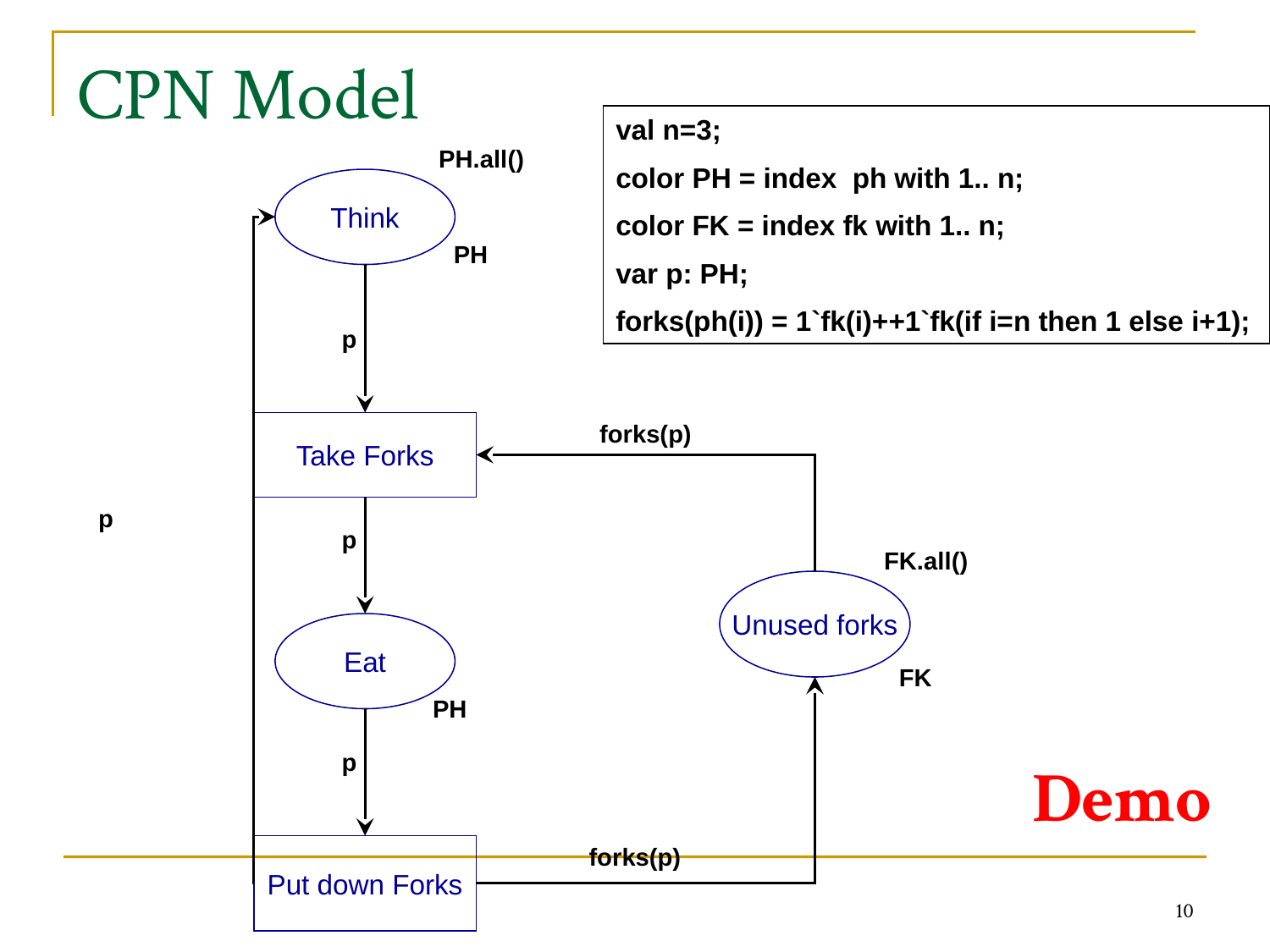

# CPN Model
val n=3;
color PH = index  ph with 1.. n;
color FK = index fk with 1.. n;
var p: PH;
forks(ph(i)) = 1`fk(i)++1`fk(if i=n then 1 else i+1);
PH.all()
Think
PH
p
Take Forks
forks(p)
p
p
FK.all()
Unused forks
Eat
FK
PH
p
Demo
Put down Forks
forks(p)
10